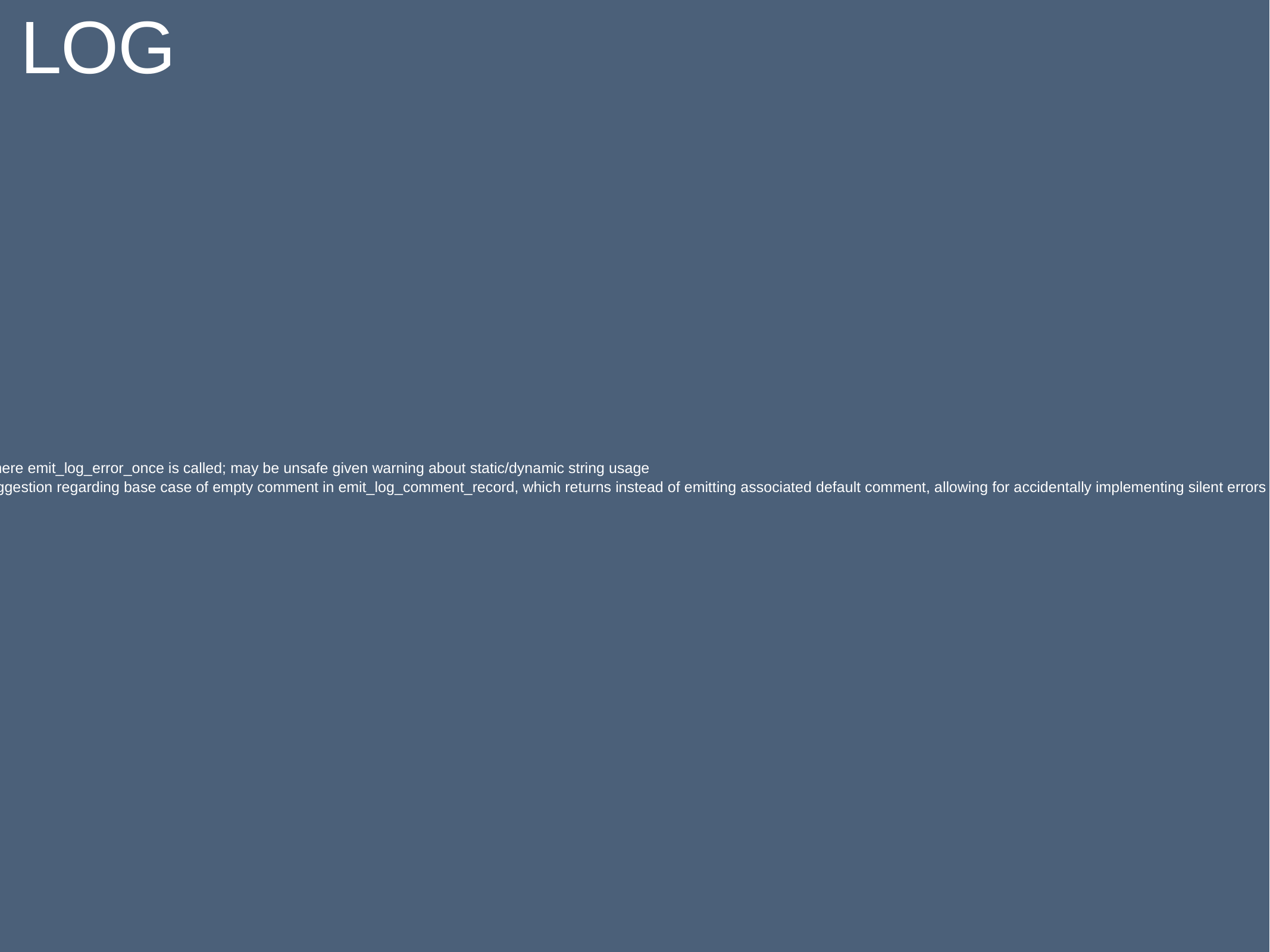

LOG
- note to self to check where emit_log_error_once is called; may be unsafe given warning about static/dynamic string usage
- note to self to make suggestion regarding base case of empty comment in emit_log_comment_record, which returns instead of emitting associated default comment, allowing for accidentally implementing silent errors (should not be possible)